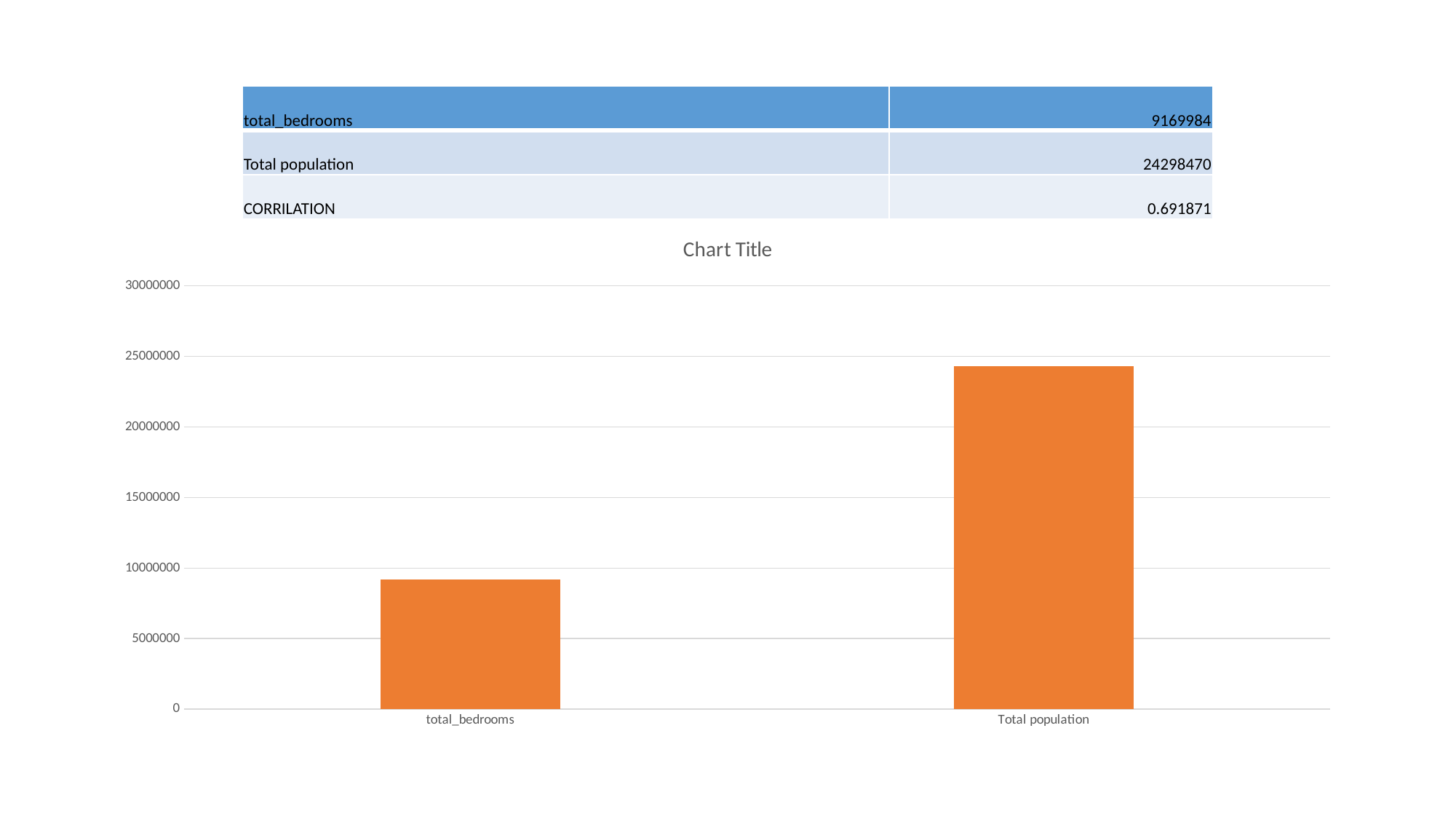

#
| total\_bedrooms | 9169984 |
| --- | --- |
| Total population | 24298470 |
| CORRILATION | 0.691871 |

### Chart:

| Category |  |
|---|---|
| total_bedrooms | 9169984.0 |
| Total population | 24298470.0 |